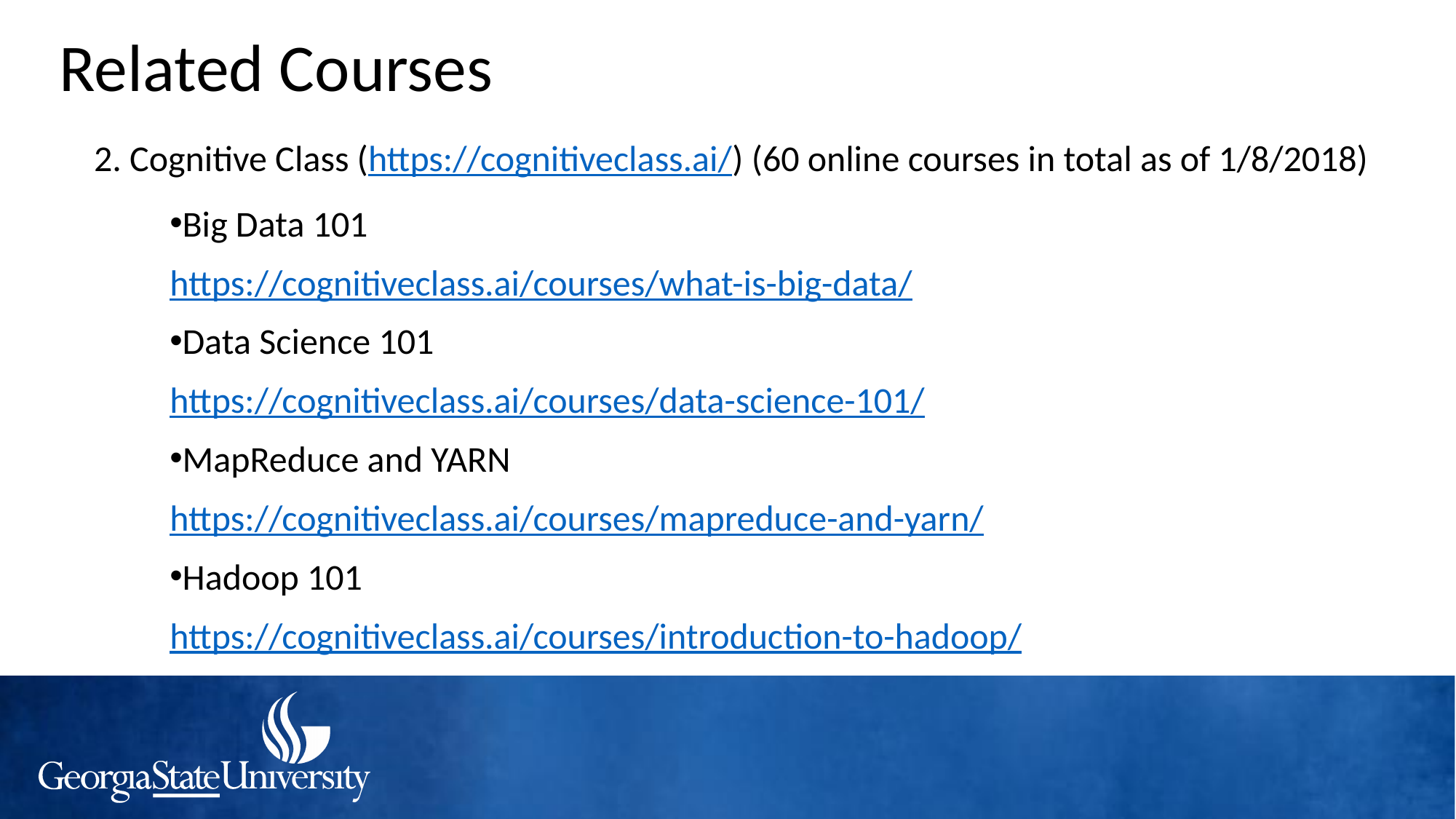

# Related Courses
2. Cognitive Class (https://cognitiveclass.ai/) (60 online courses in total as of 1/8/2018)
Big Data 101
https://cognitiveclass.ai/courses/what-is-big-data/
Data Science 101
https://cognitiveclass.ai/courses/data-science-101/
MapReduce and YARN
https://cognitiveclass.ai/courses/mapreduce-and-yarn/
Hadoop 101
https://cognitiveclass.ai/courses/introduction-to-hadoop/